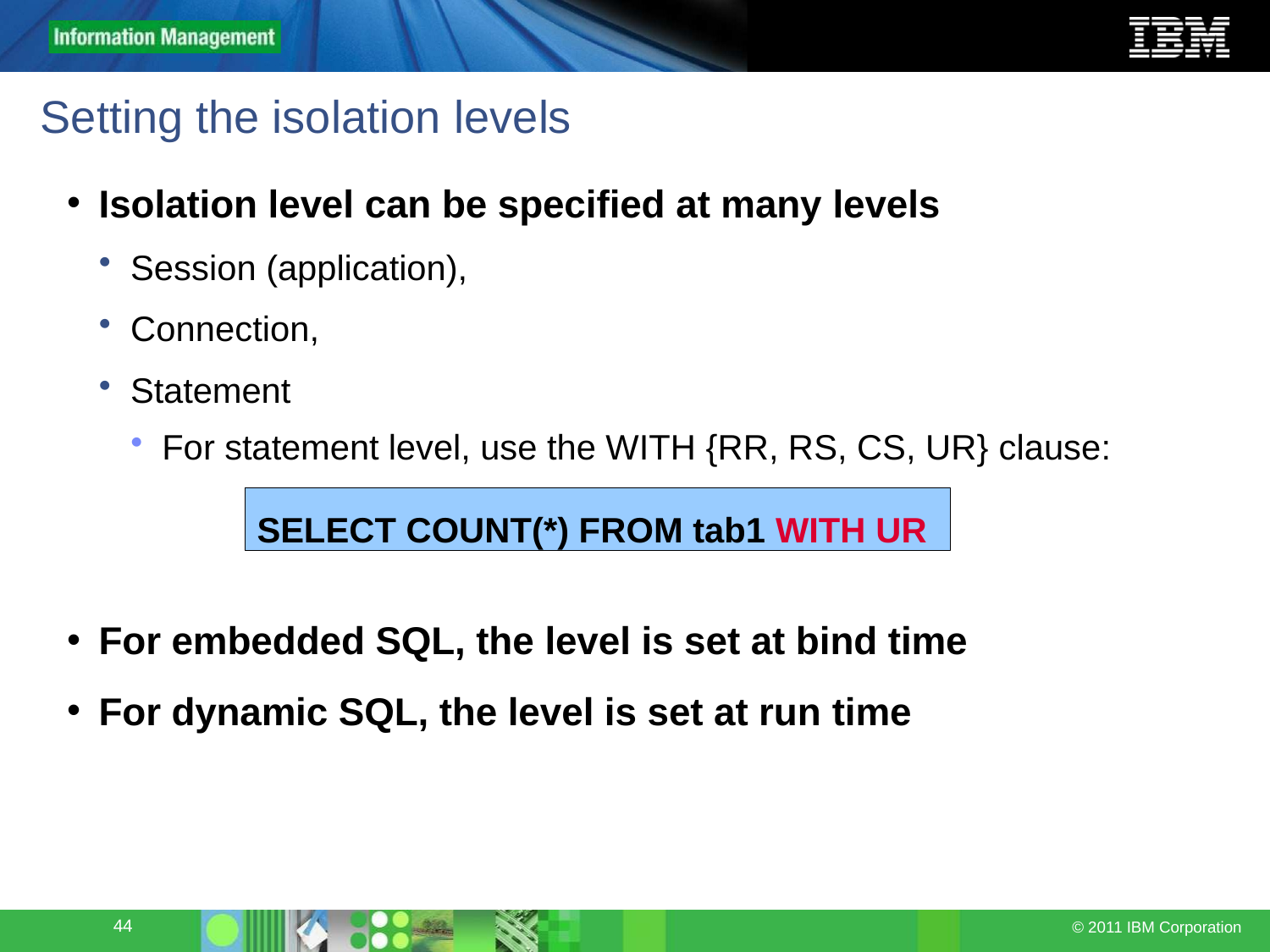

# Setting the isolation levels
Isolation level can be specified at many levels
Session (application),
Connection,
Statement
For statement level, use the WITH {RR, RS, CS, UR} clause:
SELECT COUNT(*) FROM tab1 WITH UR
For embedded SQL, the level is set at bind time
For dynamic SQL, the level is set at run time
44
© 2011 IBM Corporation